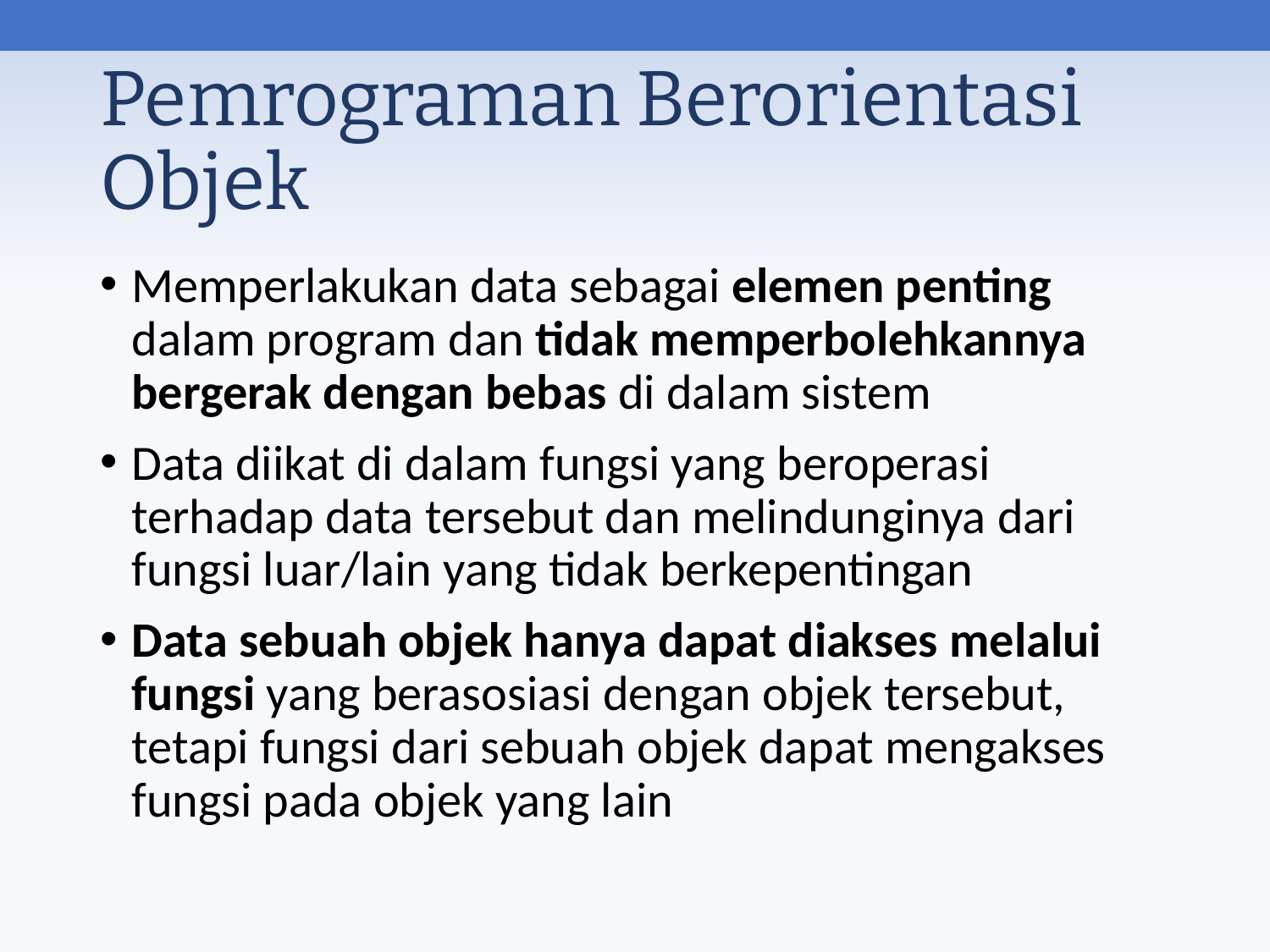

# Pemrograman Berorientasi Objek
Memperlakukan data sebagai elemen penting dalam program dan tidak memperbolehkannya bergerak dengan bebas di dalam sistem
Data diikat di dalam fungsi yang beroperasi terhadap data tersebut dan melindunginya dari fungsi luar/lain yang tidak berkepentingan
Data sebuah objek hanya dapat diakses melalui fungsi yang berasosiasi dengan objek tersebut, tetapi fungsi dari sebuah objek dapat mengakses fungsi pada objek yang lain